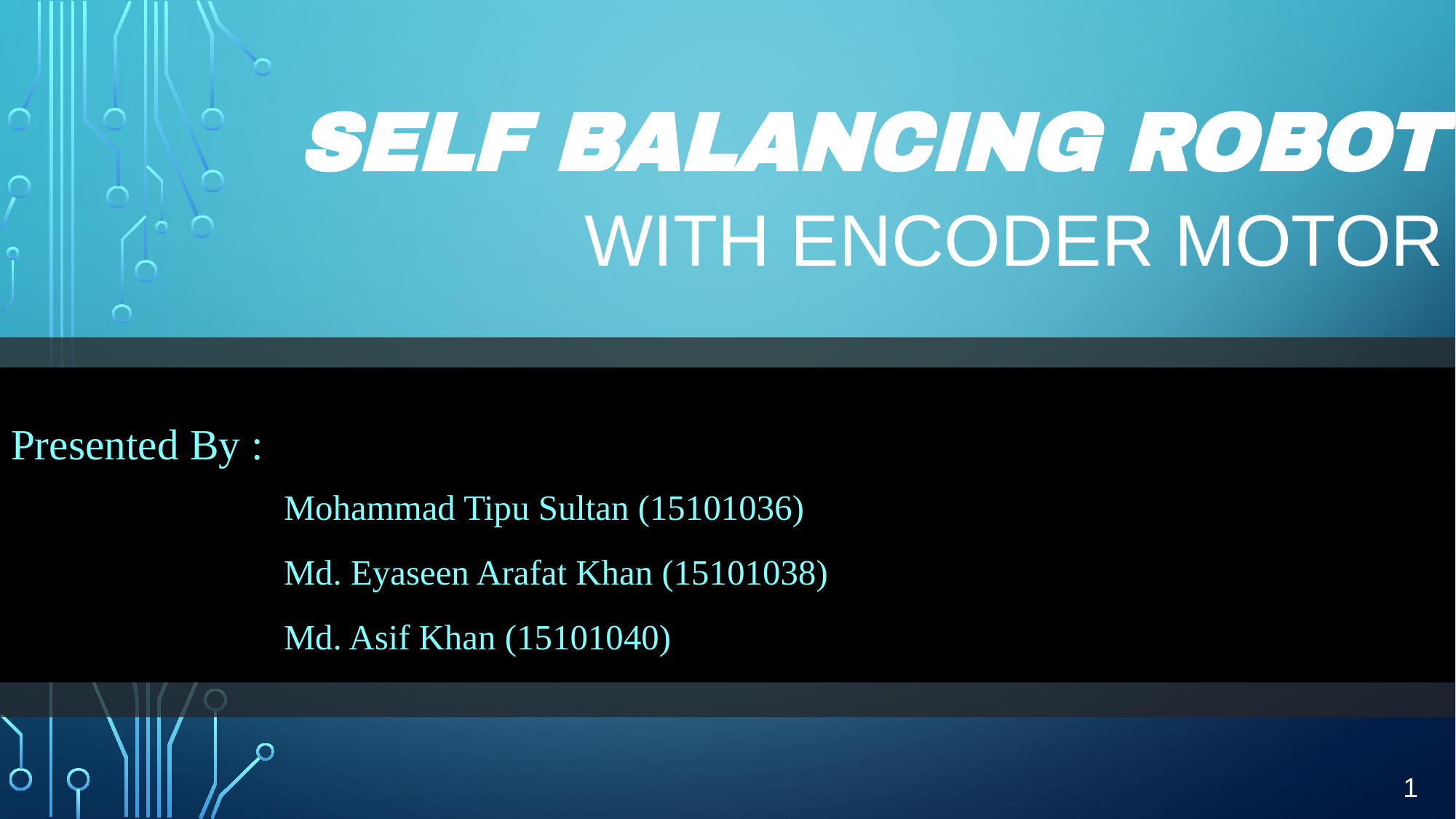

# Self Balancing Robot With Encoder Motor
Presented By :

Mohammad Tipu Sultan (15101036)
Md. Eyaseen Arafat Khan (15101038)
Md. Asif Khan (15101040)

1